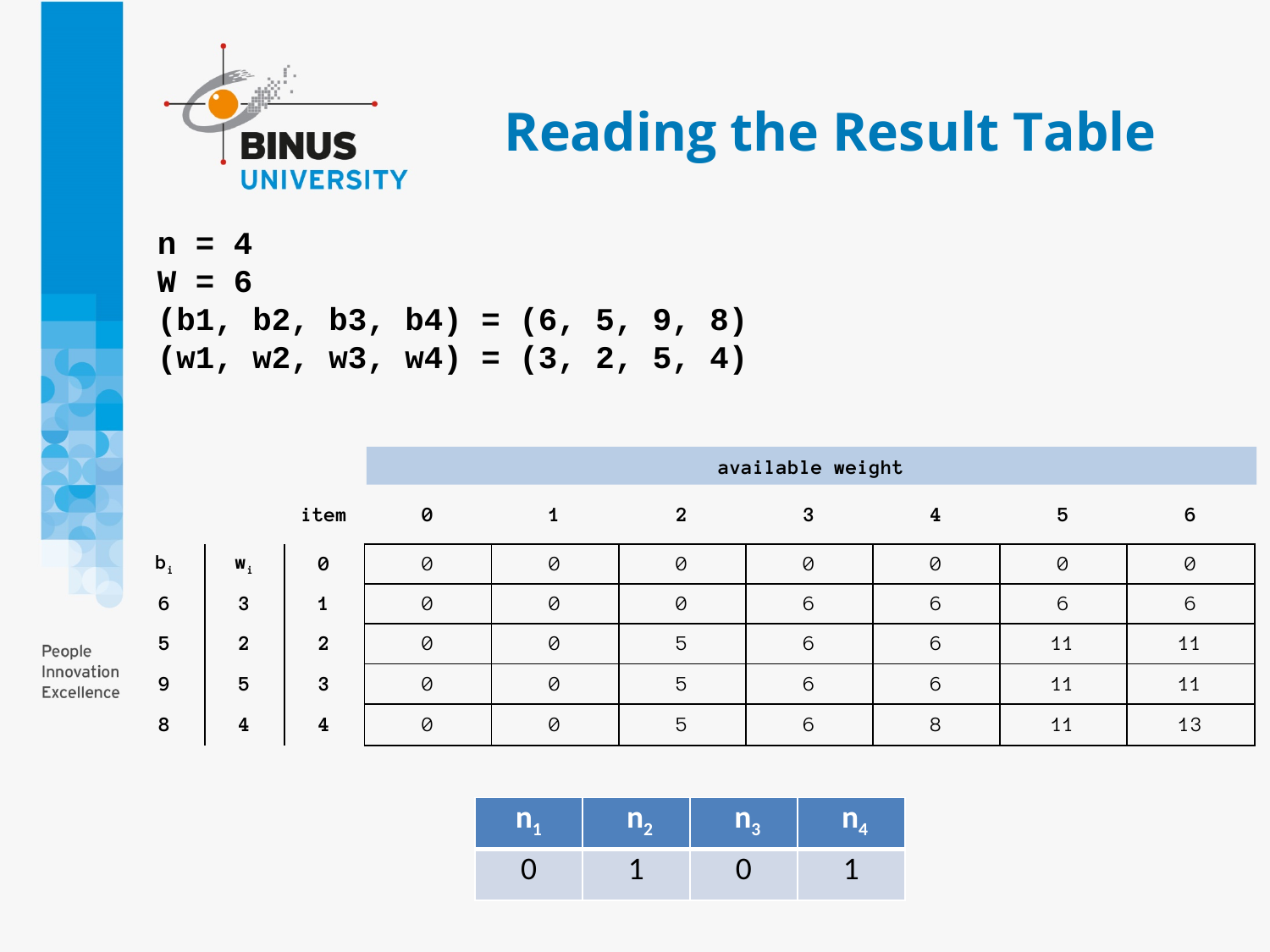

# Reading the Result Table
n = 4
W = 6
(b1, b2, b3, b4) = (6, 5, 9, 8)
(w1, w2, w3, w4) = (3, 2, 5, 4)
available weight
|  |  | item | 0 | 1 | 2 | 3 | 4 | 5 | 6 |
| --- | --- | --- | --- | --- | --- | --- | --- | --- | --- |
| bi | wi | 0 | 0 | 0 | 0 | 0 | 0 | 0 | 0 |
| 6 | 3 | 1 | 0 | 0 | 0 | 6 | 6 | 6 | 6 |
| 5 | 2 | 2 | 0 | 0 | 5 | 6 | 6 | 11 | 11 |
| 9 | 5 | 3 | 0 | 0 | 5 | 6 | 6 | 11 | 11 |
| 8 | 4 | 4 | 0 | 0 | 5 | 6 | 8 | 11 | 13 |
| n1 | n2 | n3 | n4 |
| --- | --- | --- | --- |
| 0 | 1 | 0 | 1 |